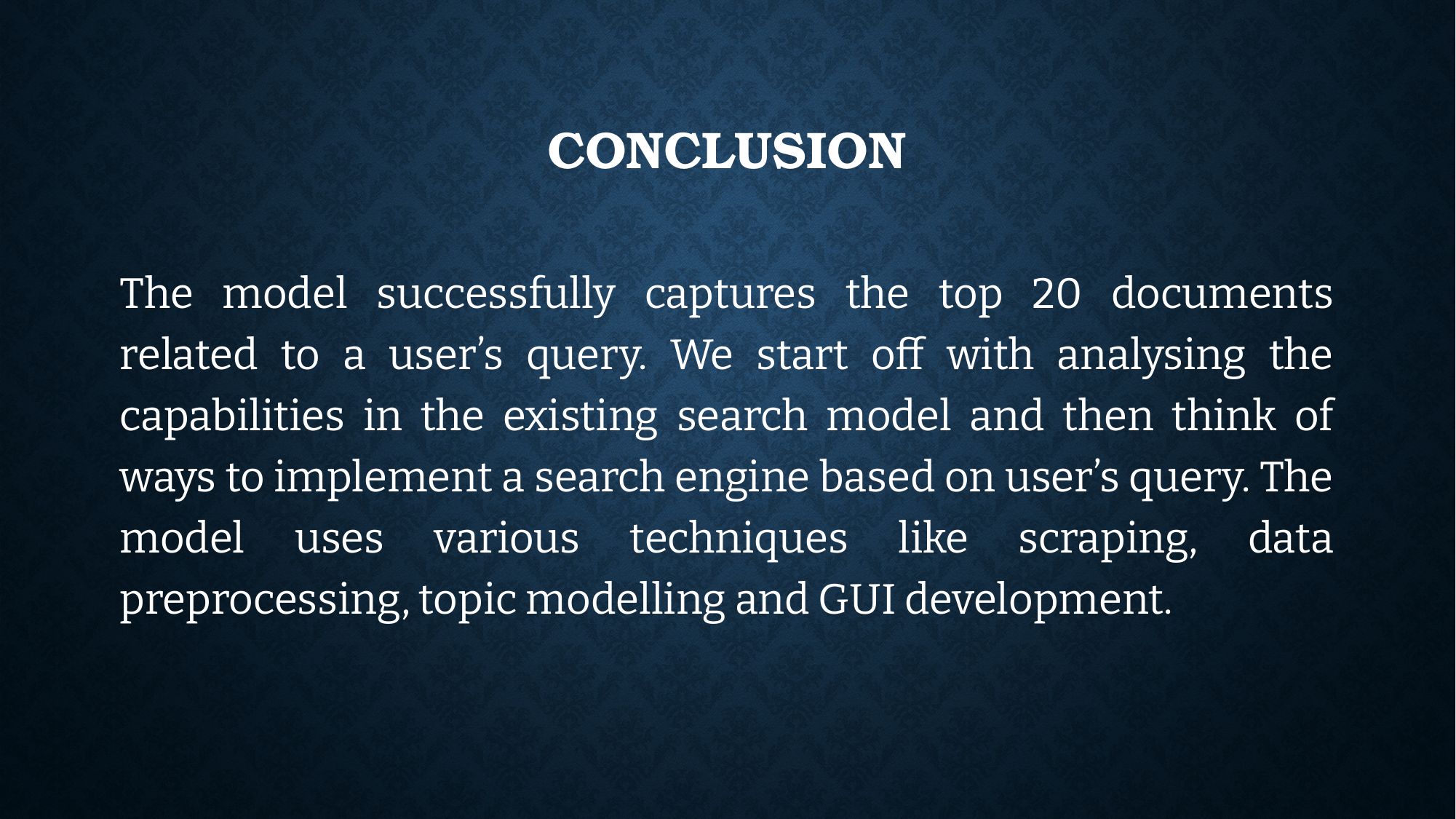

# CONCLUSION
The model successfully captures the top 20 documents related to a user’s query. We start off with analysing the capabilities in the existing search model and then think of ways to implement a search engine based on user’s query. The model uses various techniques like scraping, data preprocessing, topic modelling and GUI development.